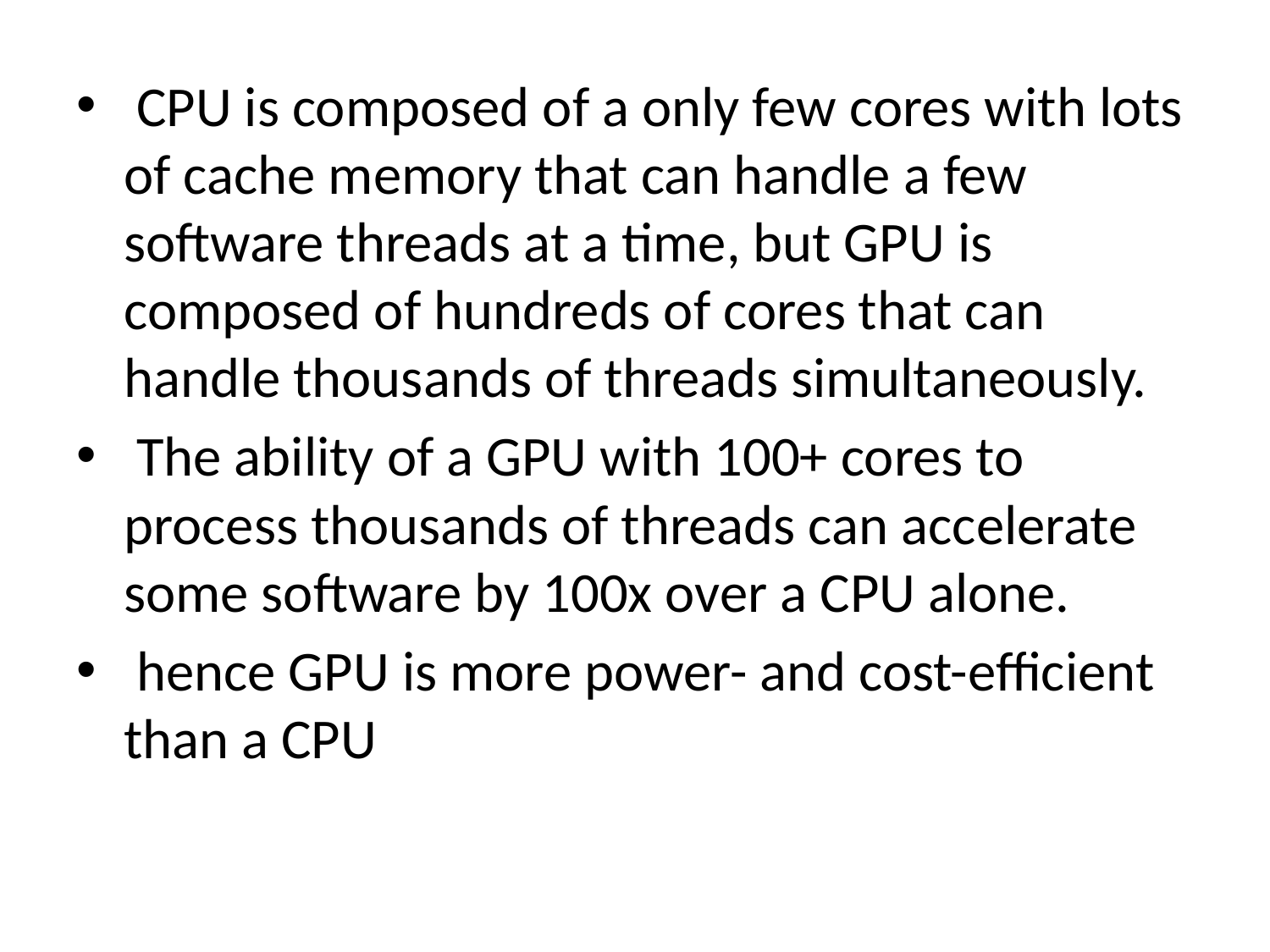

CPU is composed of a only few cores with lots of cache memory that can handle a few software threads at a time, but GPU is composed of hundreds of cores that can handle thousands of threads simultaneously.
 The ability of a GPU with 100+ cores to process thousands of threads can accelerate some software by 100x over a CPU alone.
 hence GPU is more power- and cost-efficient than a CPU